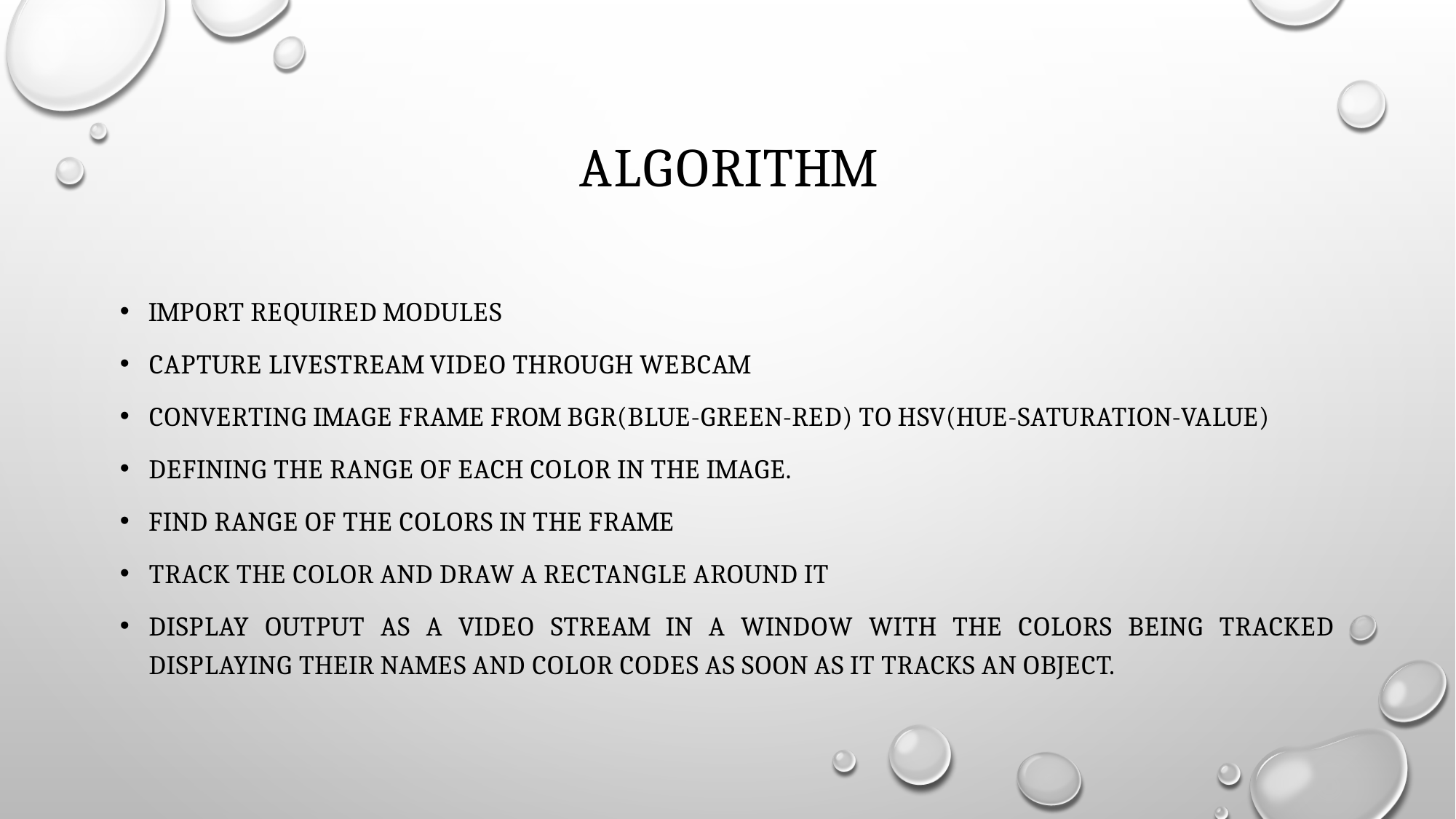

# Algorithm
Import required Modules
Capture livestream video through webcam
Converting image frame from BGR(Blue-Green-Red) to HSV(Hue-Saturation-Value)
Defining the range of each color in the image.
Find range of the colors in the frame
Track the color and draw a rectangle around it
Display output as a video stream in a window with the colors being tracked displaying their names and color codes as soon as it tracks an object.